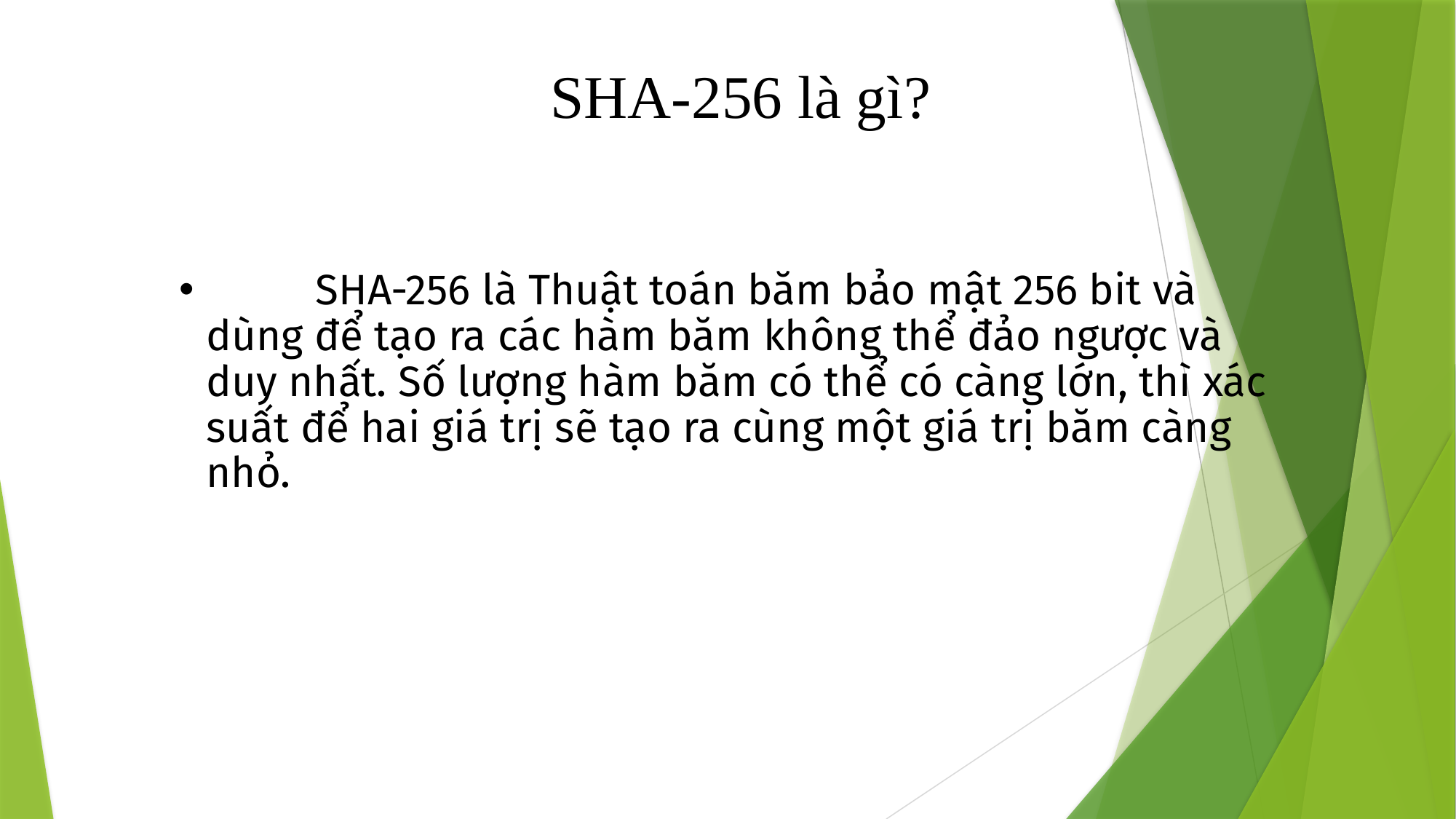

SHA-256 là gì?

	SHA-256 là Thuật toán băm bảo mật 256 bit và dùng để tạo ra các hàm băm không thể đảo ngược và duy nhất. Số lượng hàm băm có thể có càng lớn, thì xác suất để hai giá trị sẽ tạo ra cùng một giá trị băm càng nhỏ.